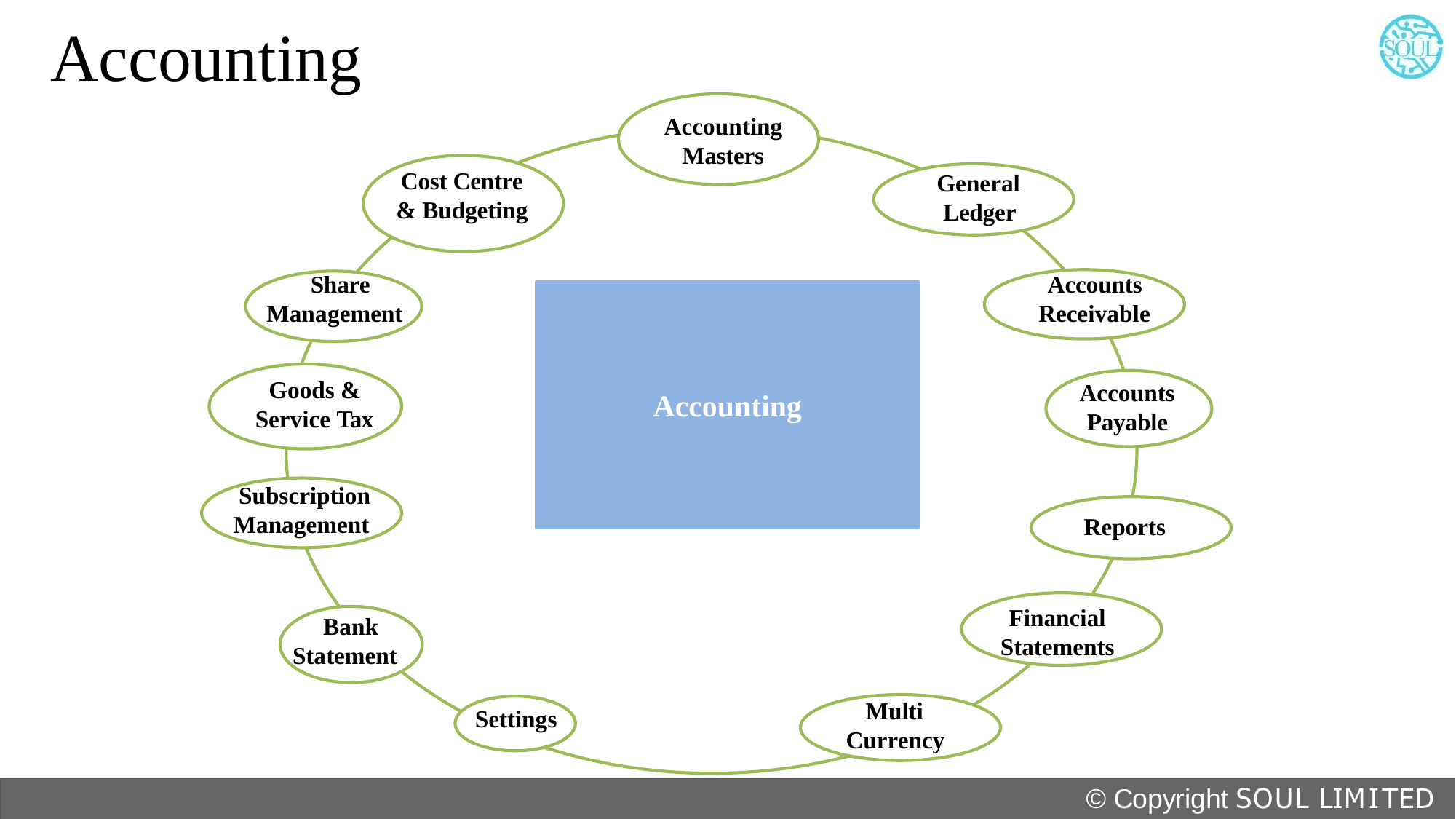

Accounting

Accounting  Masters

Cost Centre  & Budgeting
General  Ledger
Share  Management
Accounts  Receivable

Accounting

Goods &
Service Tax
Accounts
Payable

Subscription  Management

Reports

Financial
Statements

Bank  Statement
Multi  Currency

Settings

© Copyright SOUL LIMITED